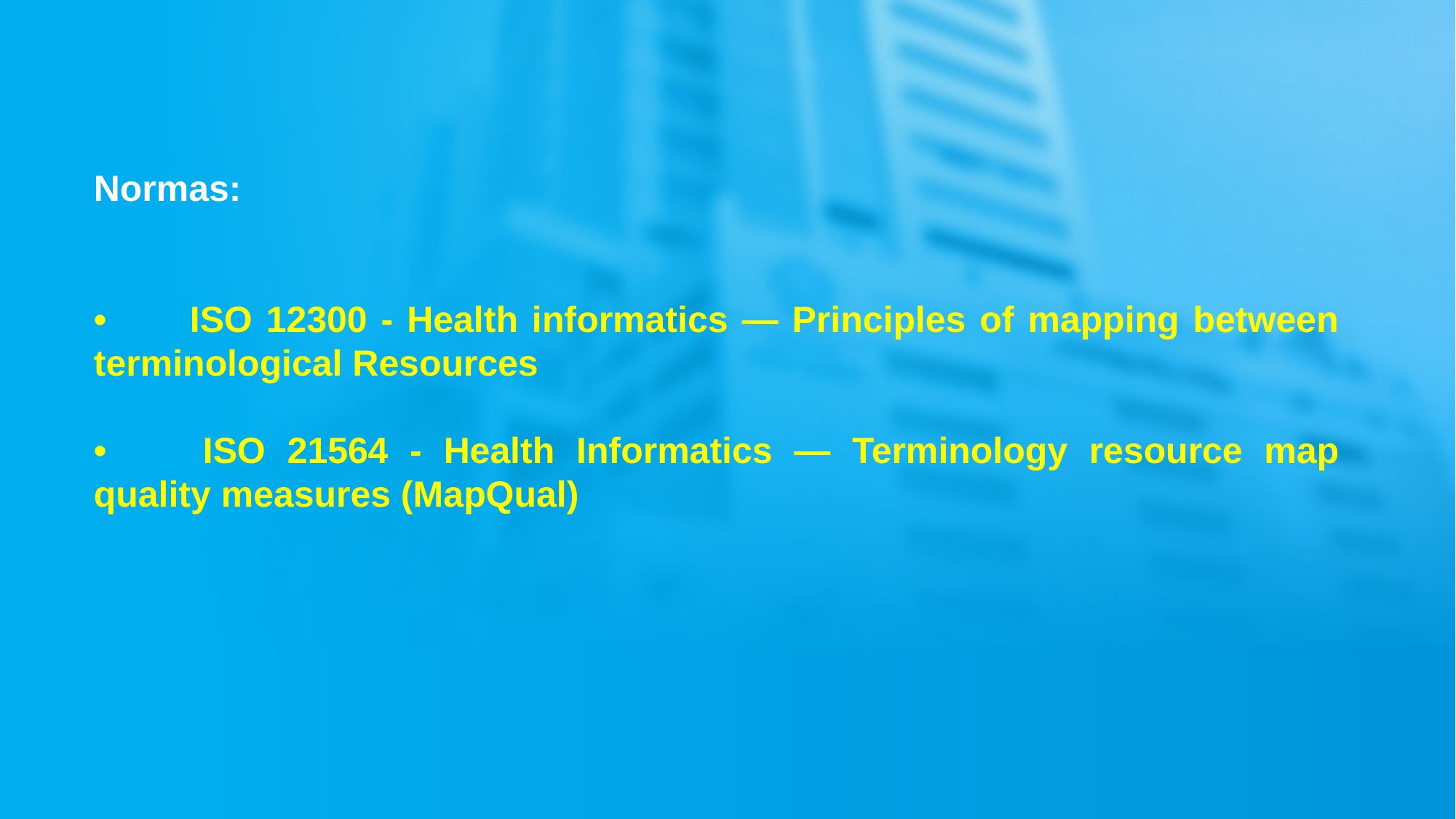

Normas:

•      ISO 12300 - Health informatics — Principles of mapping between terminological Resources

•	ISO 21564 - Health Informatics — Terminology resource map quality measures (MapQual)